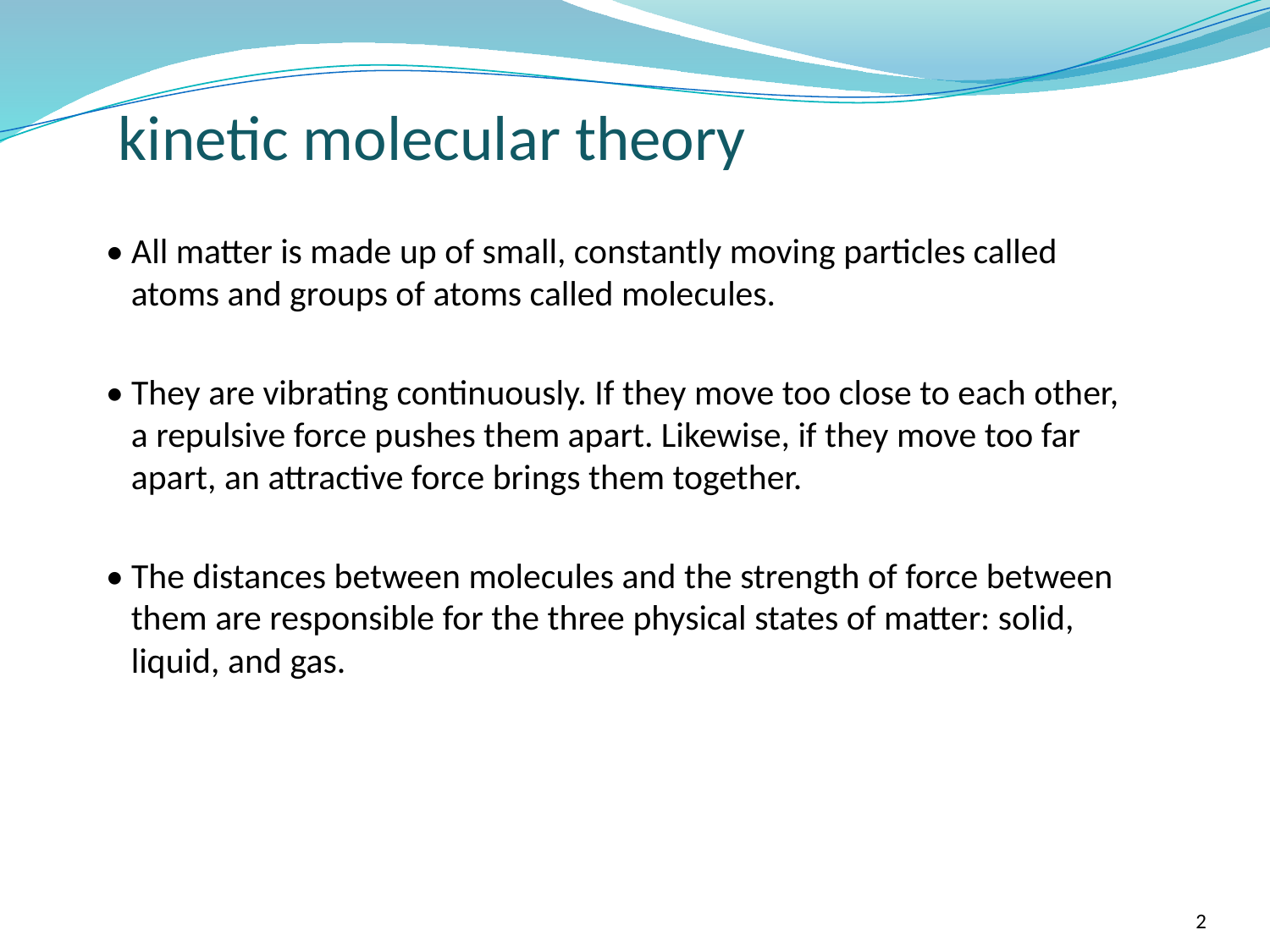

kinetic molecular theory
• All matter is made up of small, constantly moving particles called atoms and groups of atoms called molecules.

• They are vibrating continuously. If they move too close to each other, a repulsive force pushes them apart. Likewise, if they move too far apart, an attractive force brings them together.

• The distances between molecules and the strength of force between them are responsible for the three physical states of matter: solid, liquid, and gas.
2